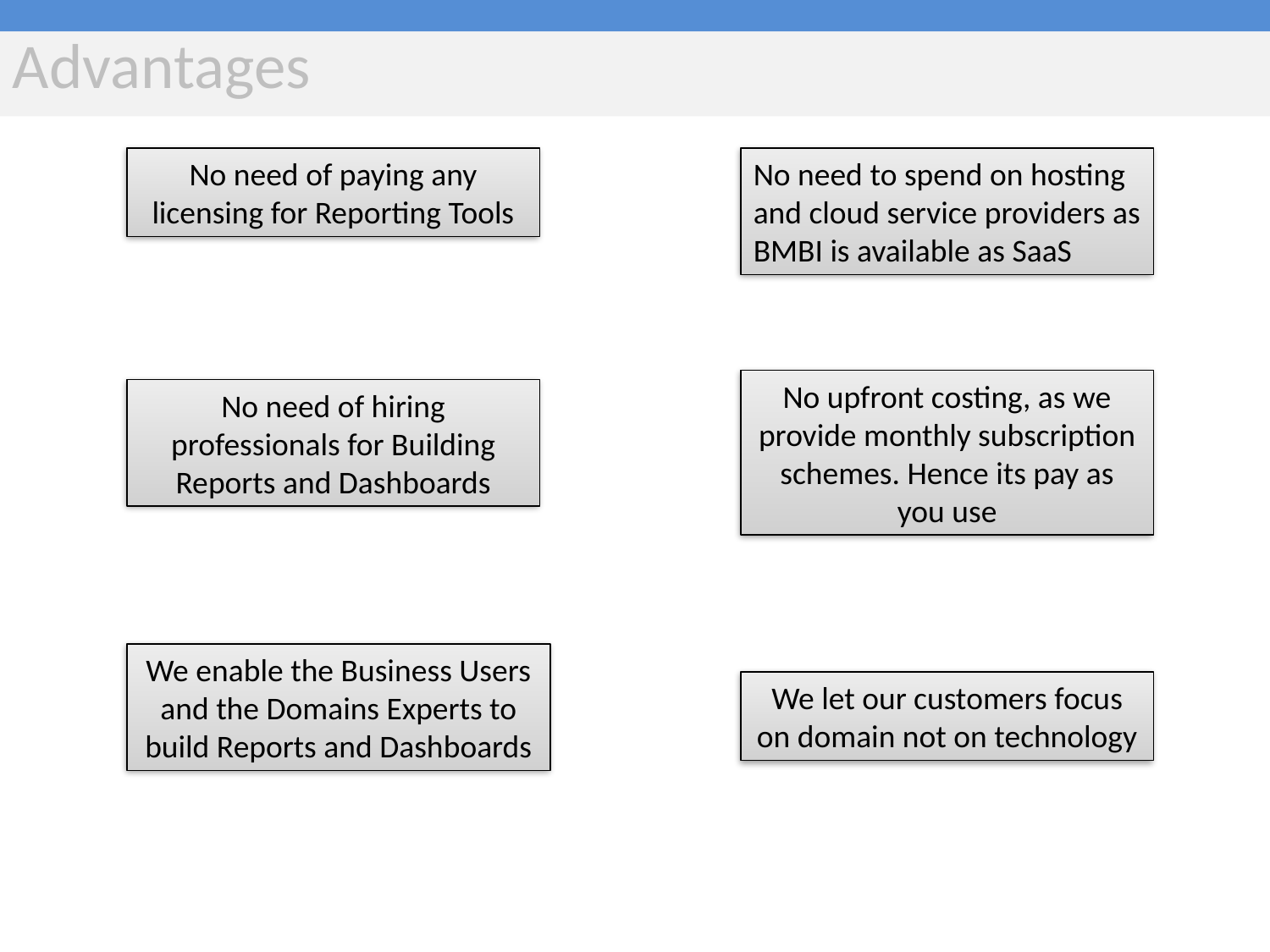

Advantages
No need of paying any licensing for Reporting Tools
No need to spend on hosting and cloud service providers as BMBI is available as SaaS
No upfront costing, as we provide monthly subscription schemes. Hence its pay as you use
No need of hiring professionals for Building Reports and Dashboards
We enable the Business Users and the Domains Experts to build Reports and Dashboards
We let our customers focus on domain not on technology